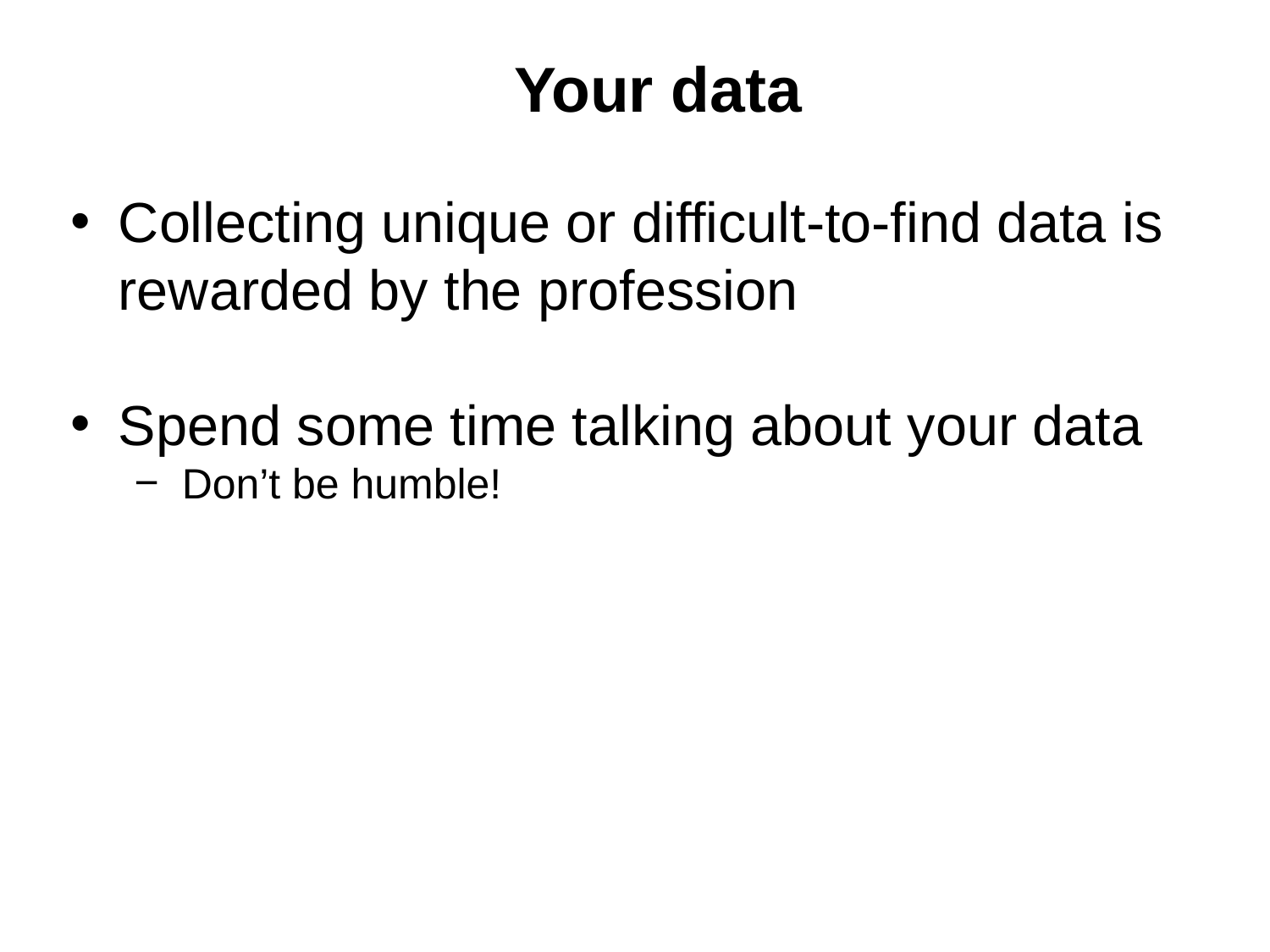

Your data

Collecting unique or difficult-to-find data is rewarded by the profession

Spend some time talking about your data
Don’t be humble!